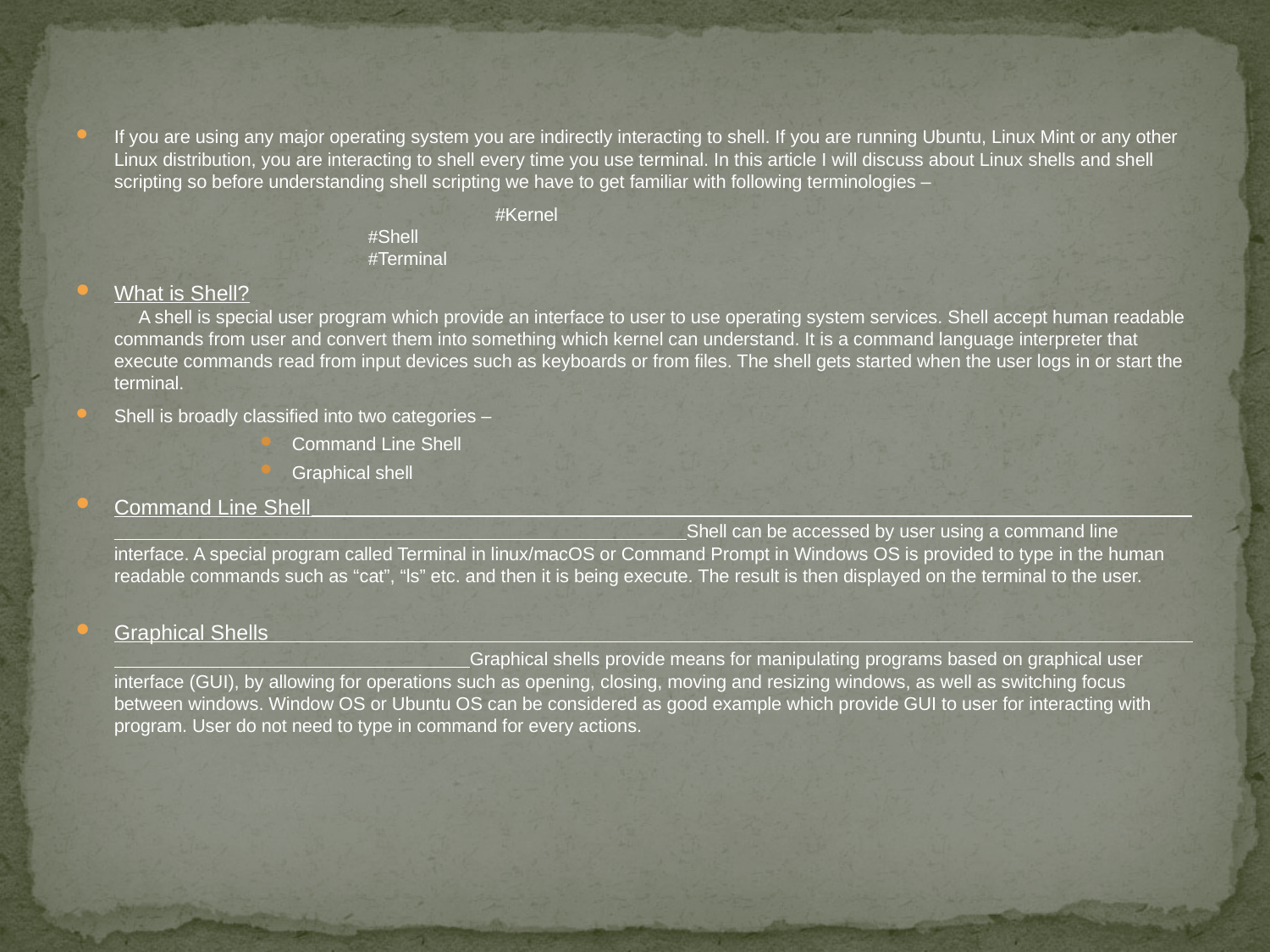

If you are using any major operating system you are indirectly interacting to shell. If you are running Ubuntu, Linux Mint or any other Linux distribution, you are interacting to shell every time you use terminal. In this article I will discuss about Linux shells and shell scripting so before understanding shell scripting we have to get familiar with following terminologies –
				#Kernel                                                                					#Shell								#Terminal
What is Shell?							                   A shell is special user program which provide an interface to user to use operating system services. Shell accept human readable commands from user and convert them into something which kernel can understand. It is a command language interpreter that execute commands read from input devices such as keyboards or from files. The shell gets started when the user logs in or start the terminal.
Shell is broadly classified into two categories –
Command Line Shell
Graphical shell
Command Line Shell                                                                                                                                                                                                                                                                         Shell can be accessed by user using a command line interface. A special program called Terminal in linux/macOS or Command Prompt in Windows OS is provided to type in the human readable commands such as “cat”, “ls” etc. and then it is being execute. The result is then displayed on the terminal to the user.
Graphical Shells                                                                                                                                                                                                                         Graphical shells provide means for manipulating programs based on graphical user interface (GUI), by allowing for operations such as opening, closing, moving and resizing windows, as well as switching focus between windows. Window OS or Ubuntu OS can be considered as good example which provide GUI to user for interacting with program. User do not need to type in command for every actions.